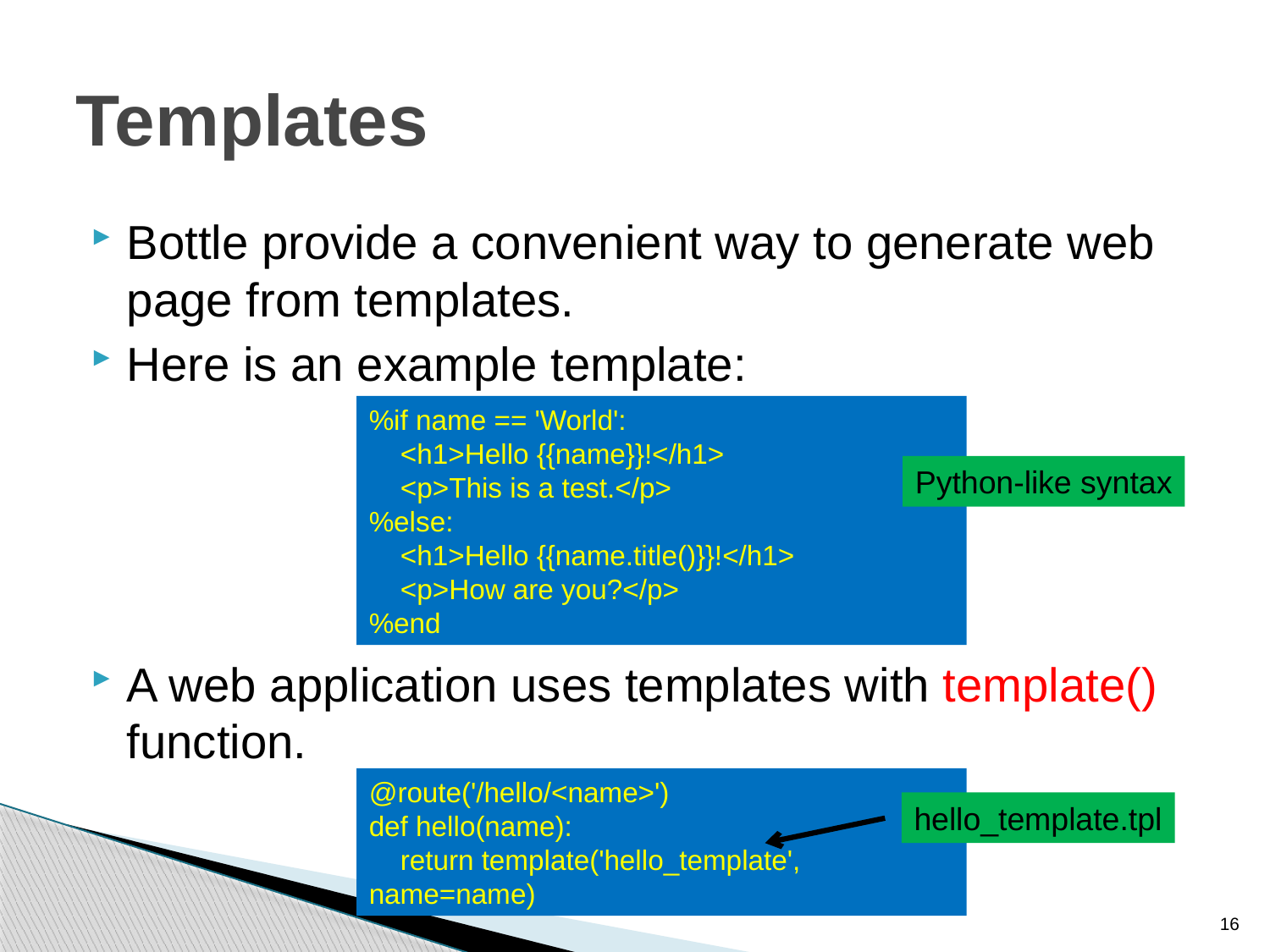

# Templates
Bottle provide a convenient way to generate web page from templates.
Here is an example template:

A web application uses templates with template() function.
%if name == 'World':
    <h1>Hello {{name}}!</h1>
    <p>This is a test.</p>
%else:
    <h1>Hello {{name.title()}}!</h1>
    <p>How are you?</p>
%end
Python-like syntax
@route('/hello/<name>')
def hello(name):
    return template('hello_template', name=name)
hello_template.tpl
16